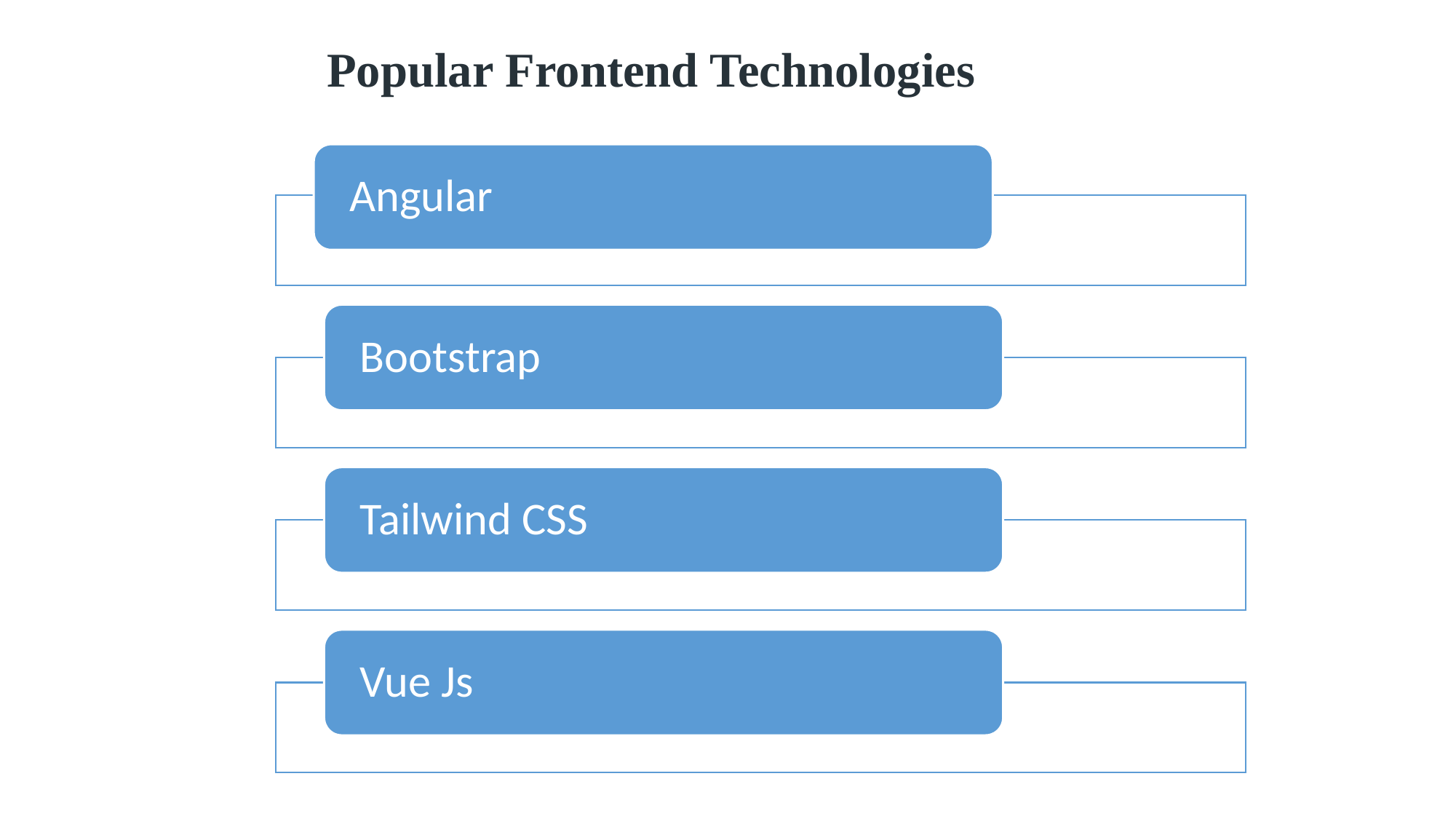

Popular Frontend Technologies
Angular
Bootstrap
Tailwind CSS
Vue Js